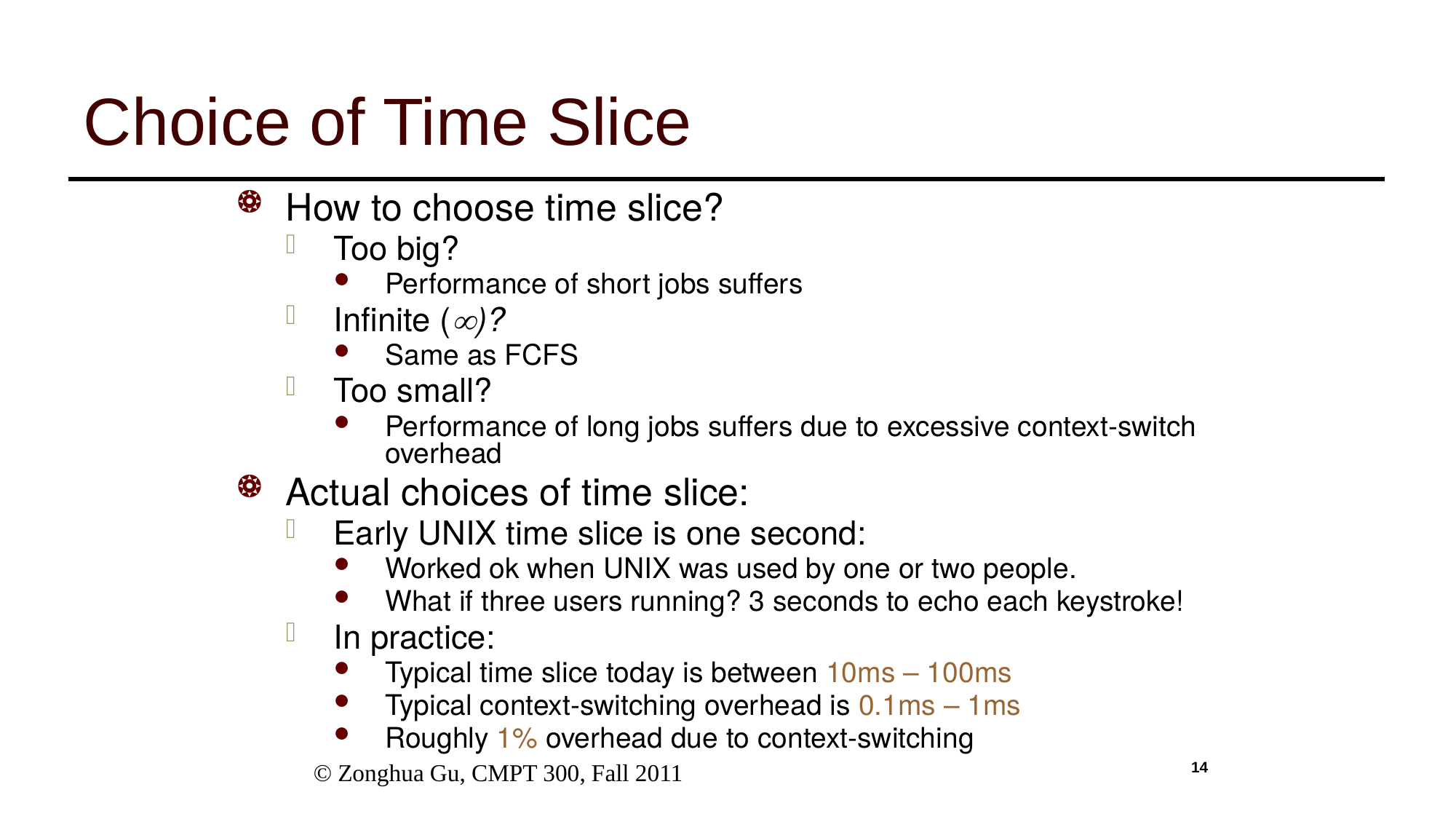

# Choice of Time Slice
How to choose time slice?
Too big?
Performance of short jobs suffers
Infinite (∞)?
Same as FCFS
Too small?
Performance of long jobs suffers due to excessive context-switch overhead
Actual choices of time slice:
Early UNIX time slice is one second:
Worked ok when UNIX was used by one or two people.
What if three users running? 3 seconds to echo each keystroke!
In practice:
Typical time slice today is between 10ms – 100ms
Typical context-switching overhead is 0.1ms – 1ms
Roughly 1% overhead due to context-switching

 © Zonghua Gu, CMPT 300, Fall 2011
14